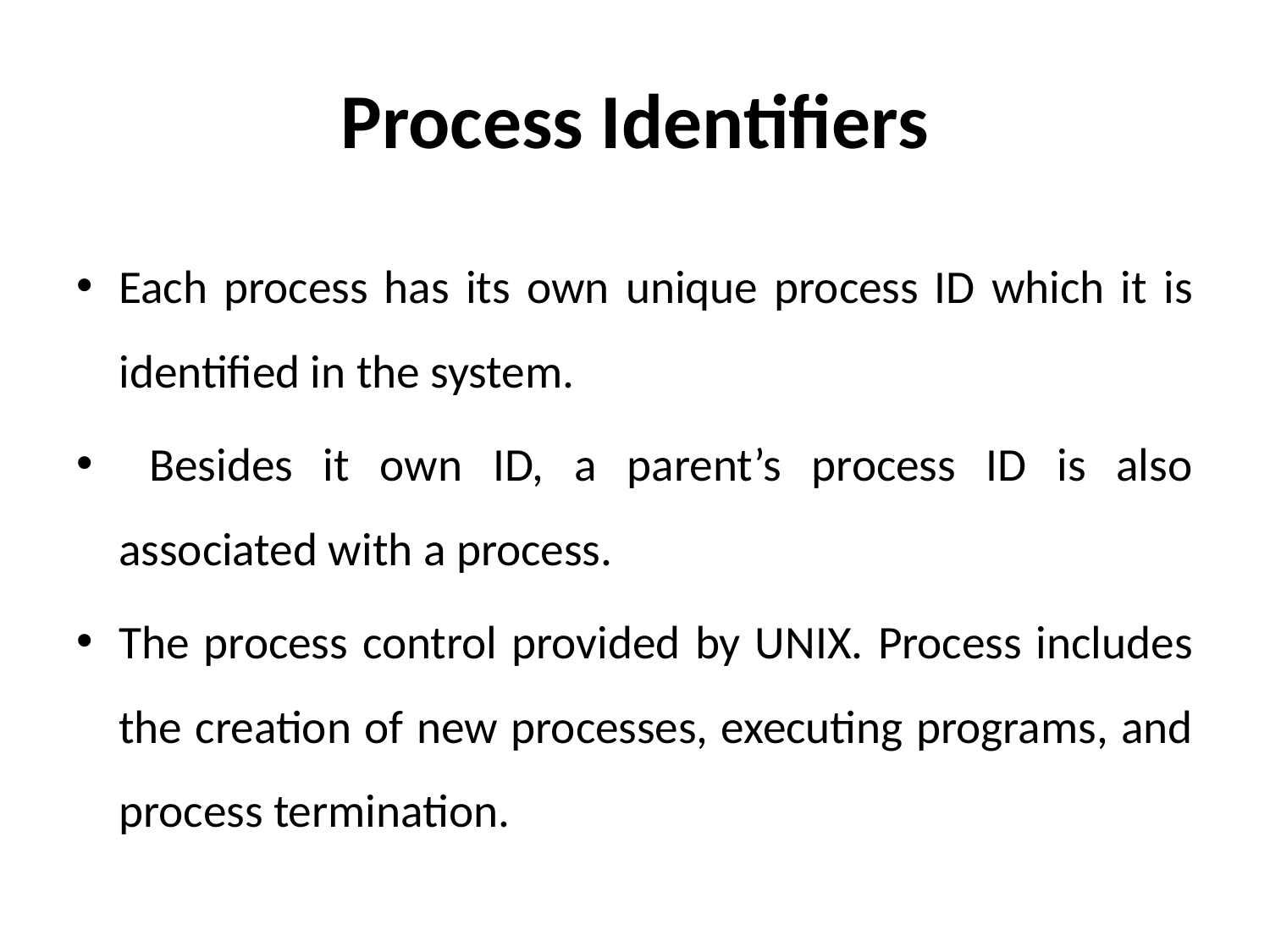

# Process Identifiers
Each process has its own unique process ID which it is identified in the system.
 Besides it own ID, a parent’s process ID is also associated with a process.
The process control provided by UNIX. Process includes the creation of new processes, executing programs, and process termination.